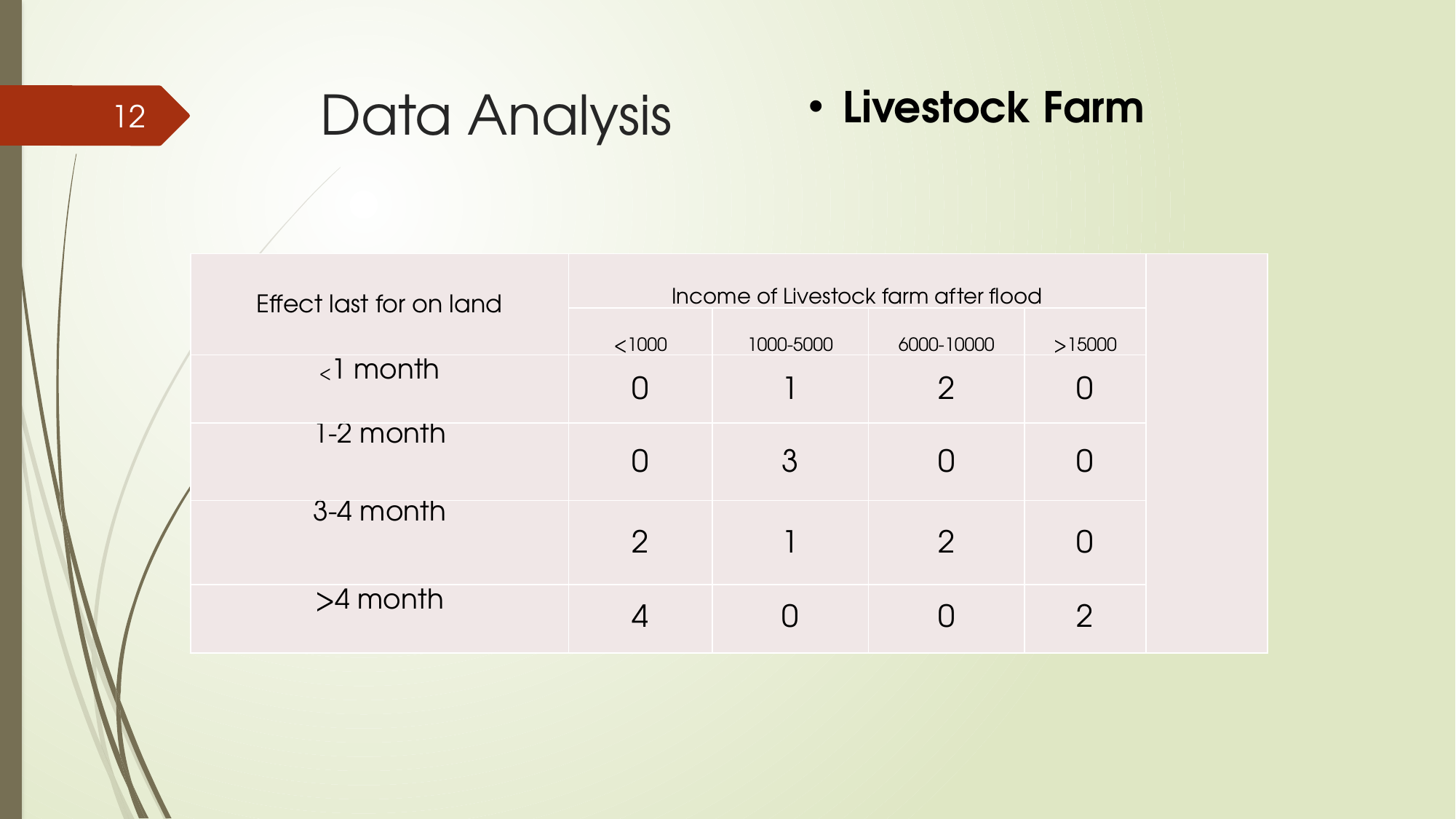

# Data Analysis
Livestock Farm
12

| Effect last for on land | Income of Livestock farm after flood |  |  |  |  |
| --- | --- | --- | --- | --- | --- |
|  | <1000 | 1000-5000 | 6000-10000 | >15000 |  |
| <1 month | 0 | 1 | 2 | 0 |  |
| 1-2 month | 0 | 3 | 0 | 0 |  |
| 3-4 month | 2 | 1 | 2 | 0 |  |
| >4 month | 4 | 0 | 0 | 2 |  |